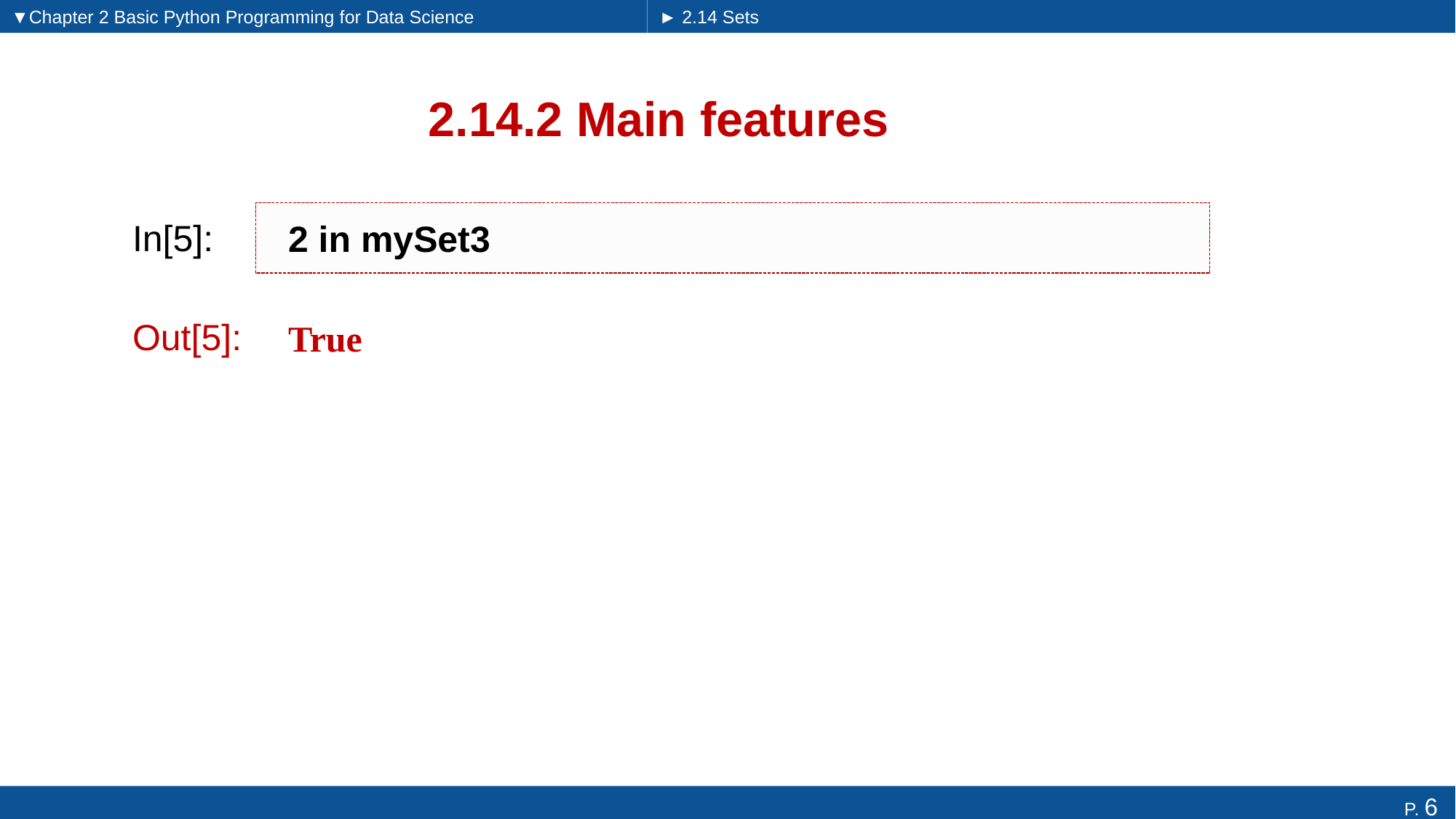

▼Chapter 2 Basic Python Programming for Data Science
► 2.14 Sets
# 2.14.2 Main features
2 in mySet3
In[5]:
True
Out[5]: